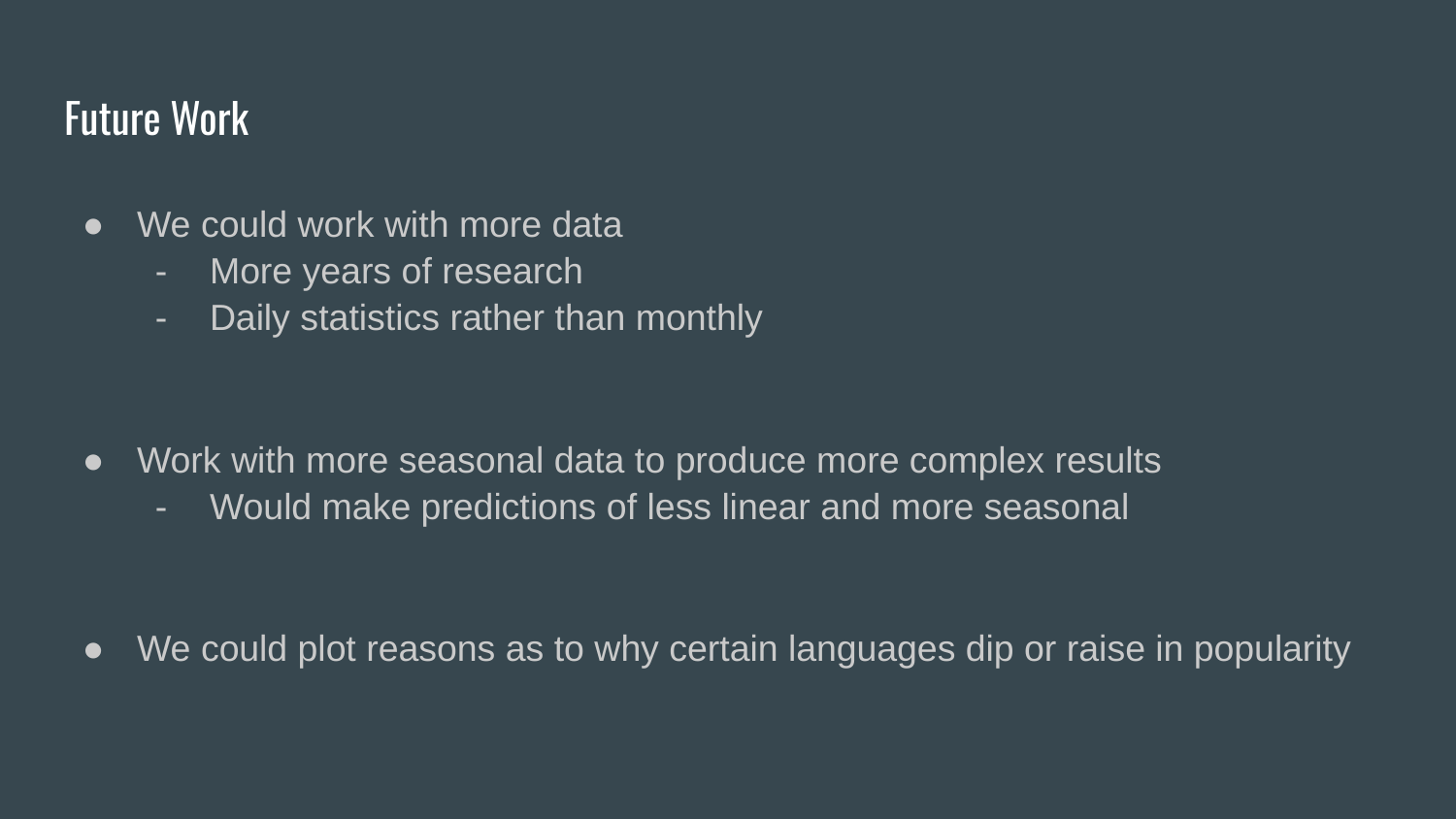

# Future Work
We could work with more data
More years of research
Daily statistics rather than monthly

Work with more seasonal data to produce more complex results
Would make predictions of less linear and more seasonal

We could plot reasons as to why certain languages dip or raise in popularity